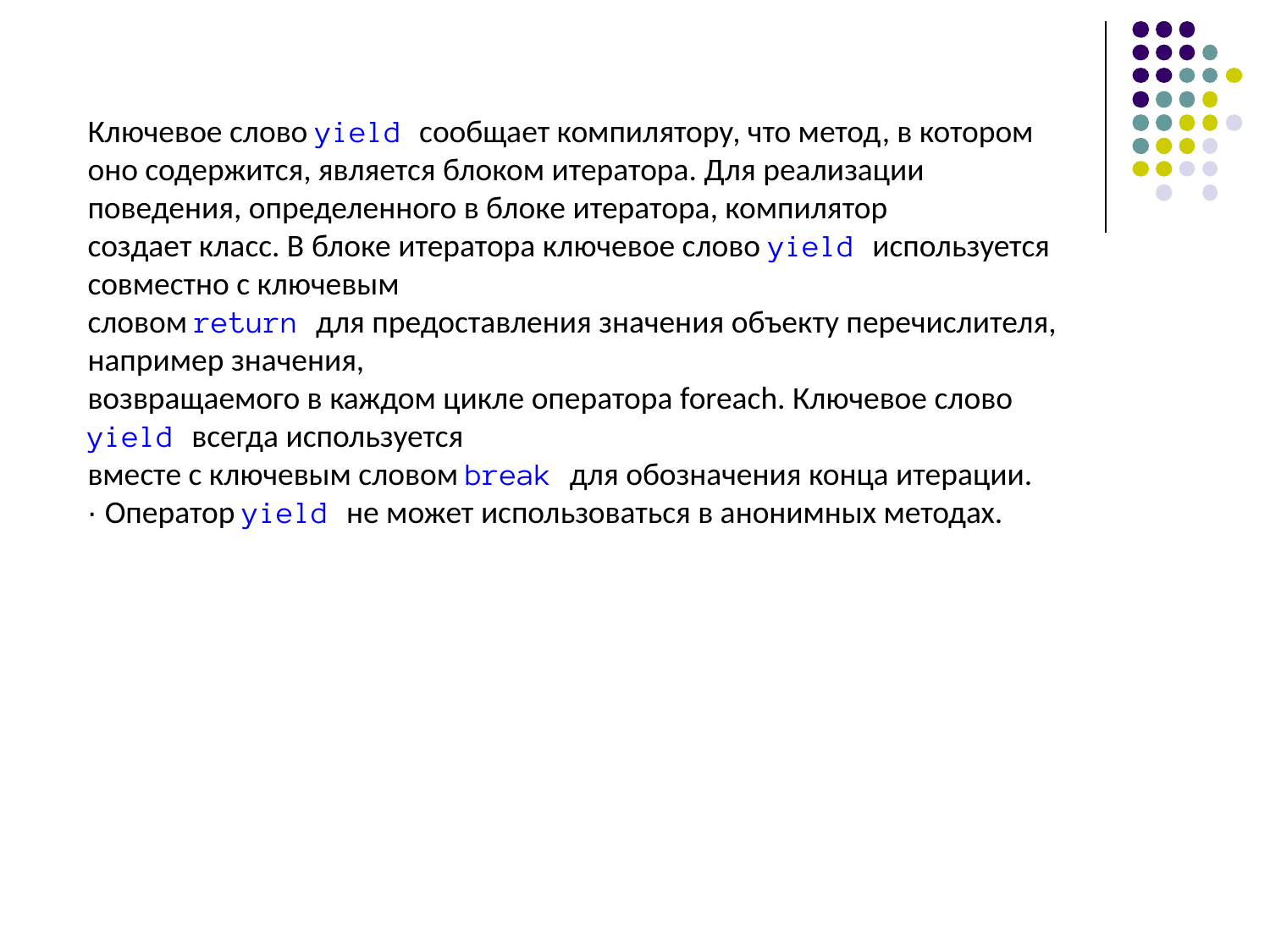

Ключевое слово yield сообщает компилятору, что метод, в котором оно содержится, является блоком итератора. Для реализации поведения, определенного в блоке итератора, компилятор
создает класс. В блоке итератора ключевое слово yield используется совместно с ключевым
словом return для предоставления значения объекту перечислителя, например значения,
возвращаемого в каждом цикле оператора foreach. Ключевое слово yield всегда используется
вместе с ключевым словом break для обозначения конца итерации.
∙ Оператор yield не может использоваться в анонимных методах.